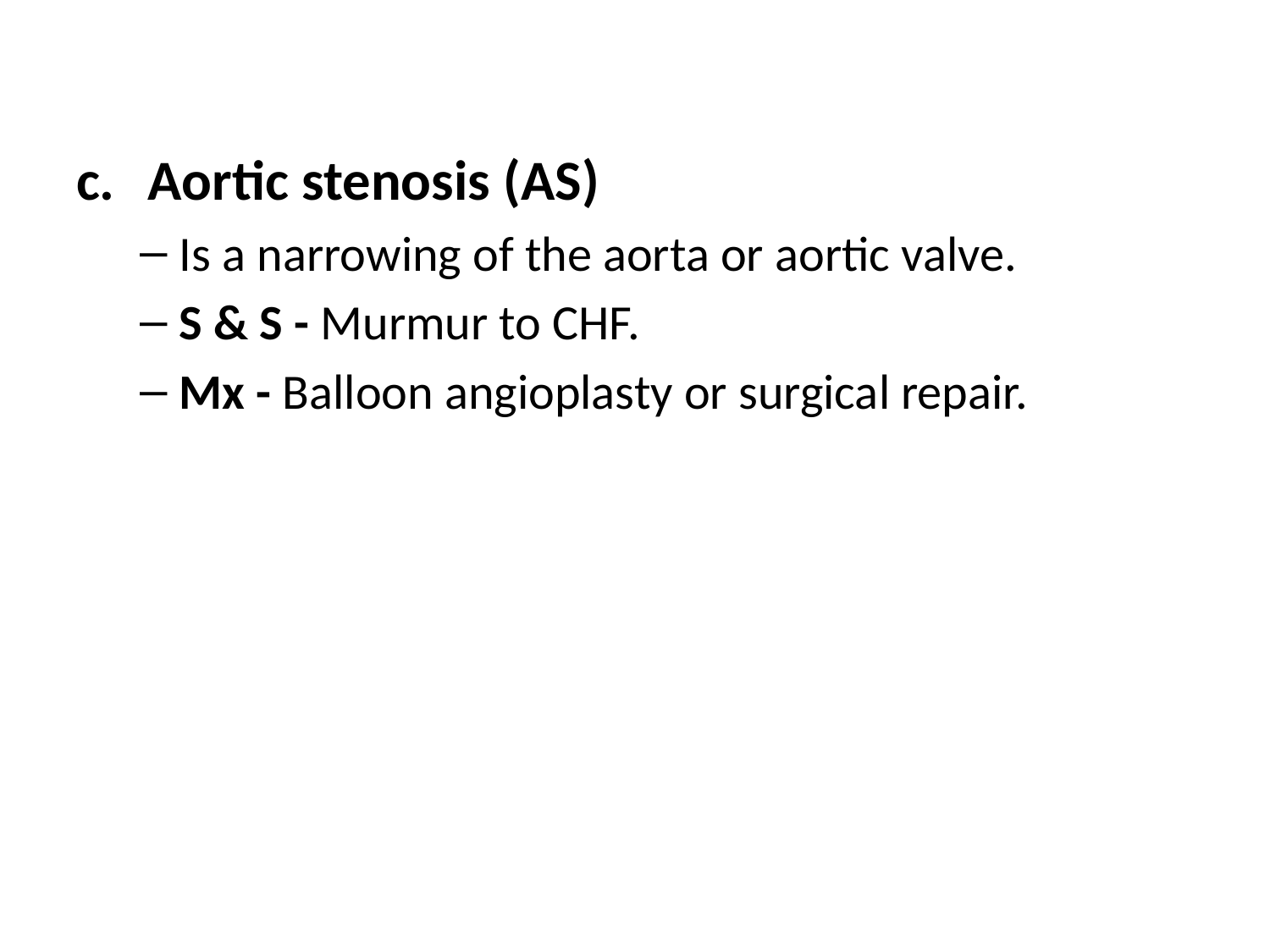

#
Aortic stenosis (AS)
Is a narrowing of the aorta or aortic valve.
S & S - Murmur to CHF.
Mx - Balloon angioplasty or surgical repair.